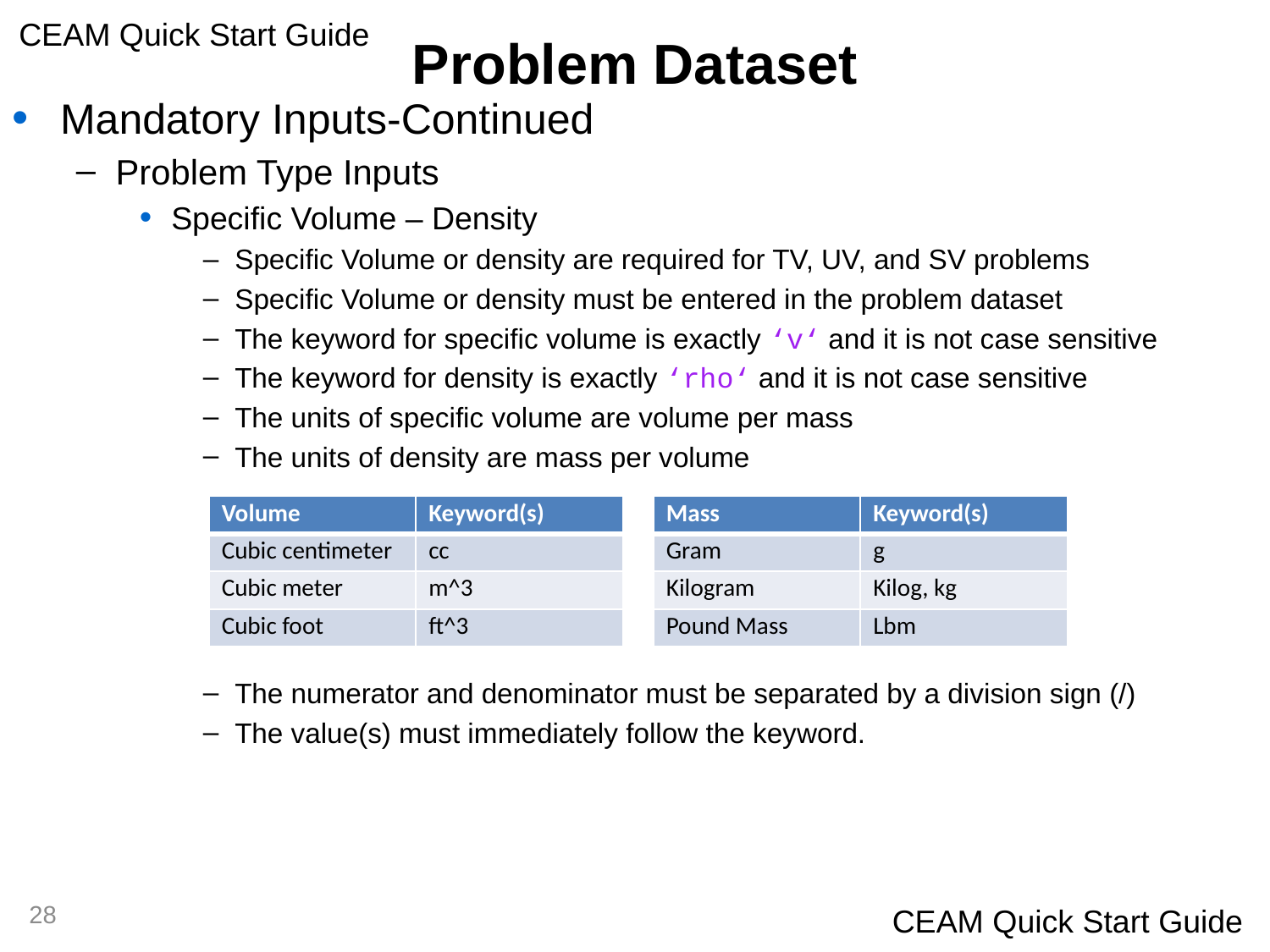

# Problem Dataset
Mandatory Inputs-Continued
Problem Type Inputs
Specific Volume – Density
Specific Volume or density are required for TV, UV, and SV problems
Specific Volume or density must be entered in the problem dataset
The keyword for specific volume is exactly ‘v‘ and it is not case sensitive
The keyword for density is exactly ‘rho‘ and it is not case sensitive
The units of specific volume are volume per mass
The units of density are mass per volume

The numerator and denominator must be separated by a division sign (/)
The value(s) must immediately follow the keyword.

| Volume | Keyword(s) |
| --- | --- |
| Cubic centimeter | cc |
| Cubic meter | m^3 |
| Cubic foot | ft^3 |
| Mass | Keyword(s) |
| --- | --- |
| Gram | g |
| Kilogram | Kilog, kg |
| Pound Mass | Lbm |
28